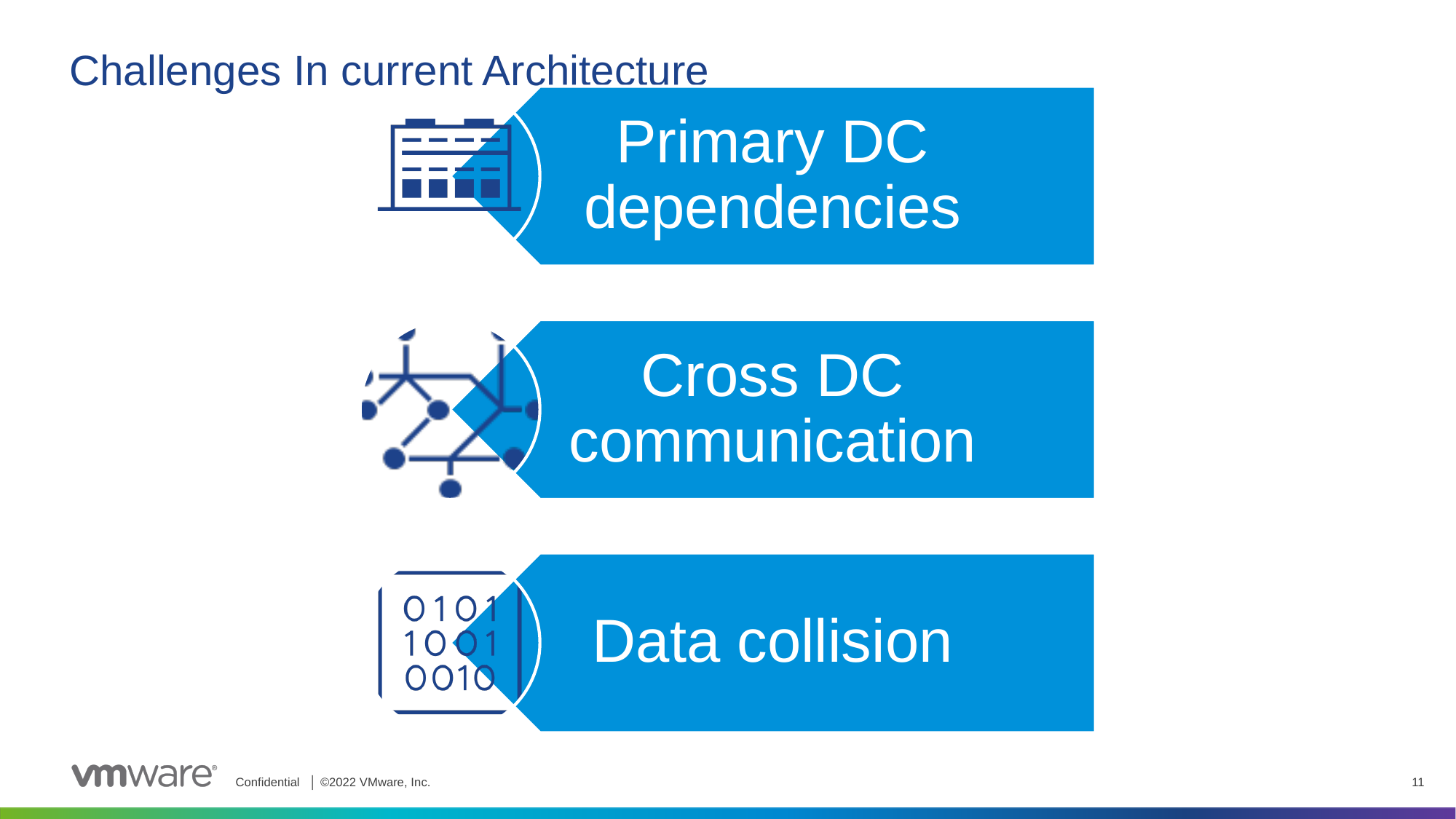

# Challenges In current Architecture
Primary DC dependencies
Cross DC communication
Data collision